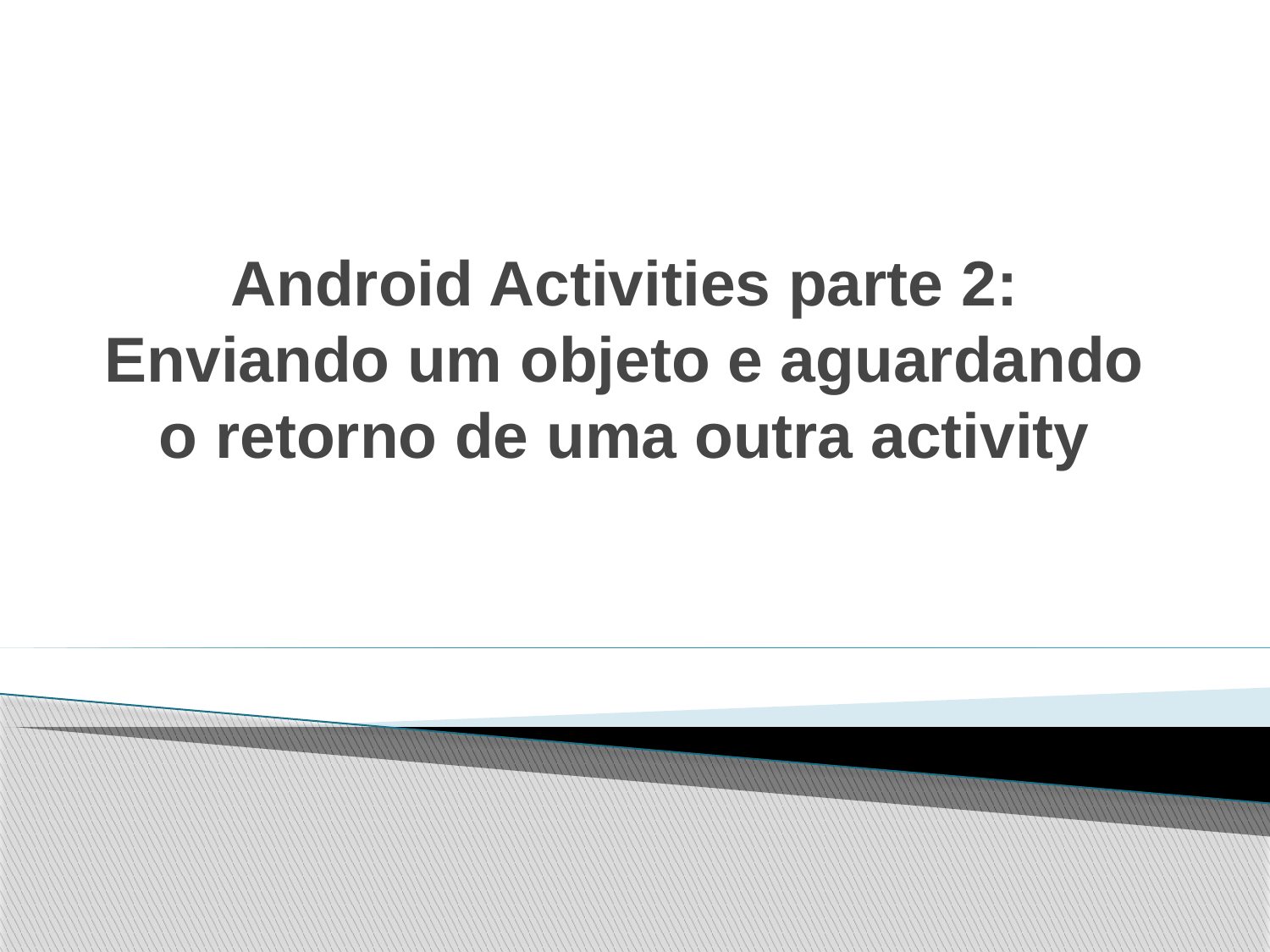

# Android Activities parte 2: Enviando um objeto e aguardando o retorno de uma outra activity